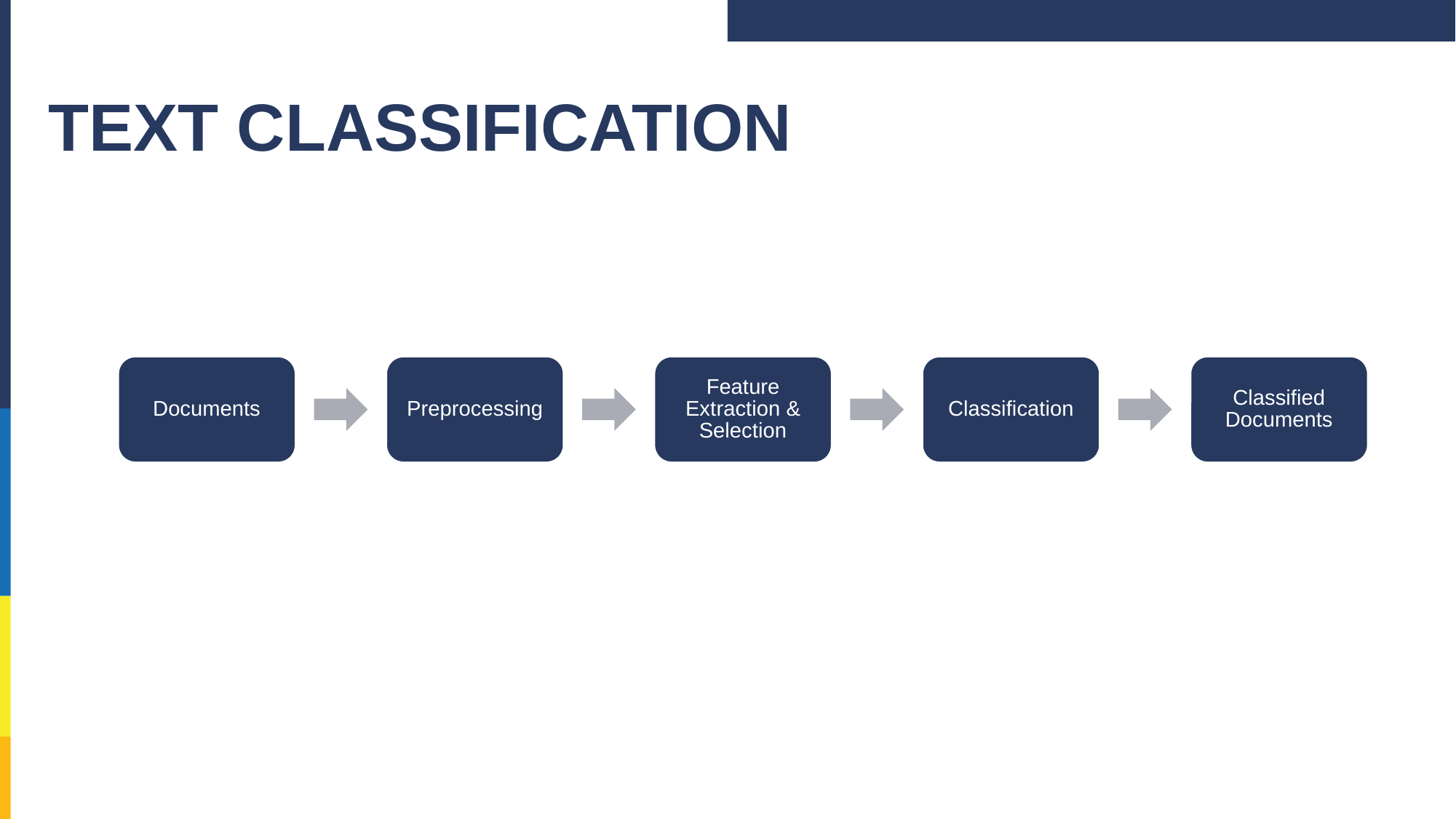

# TEXT CLASSIFICATION
Documents
Preprocessing
Feature Extraction & Selection
Classification
Classified Documents